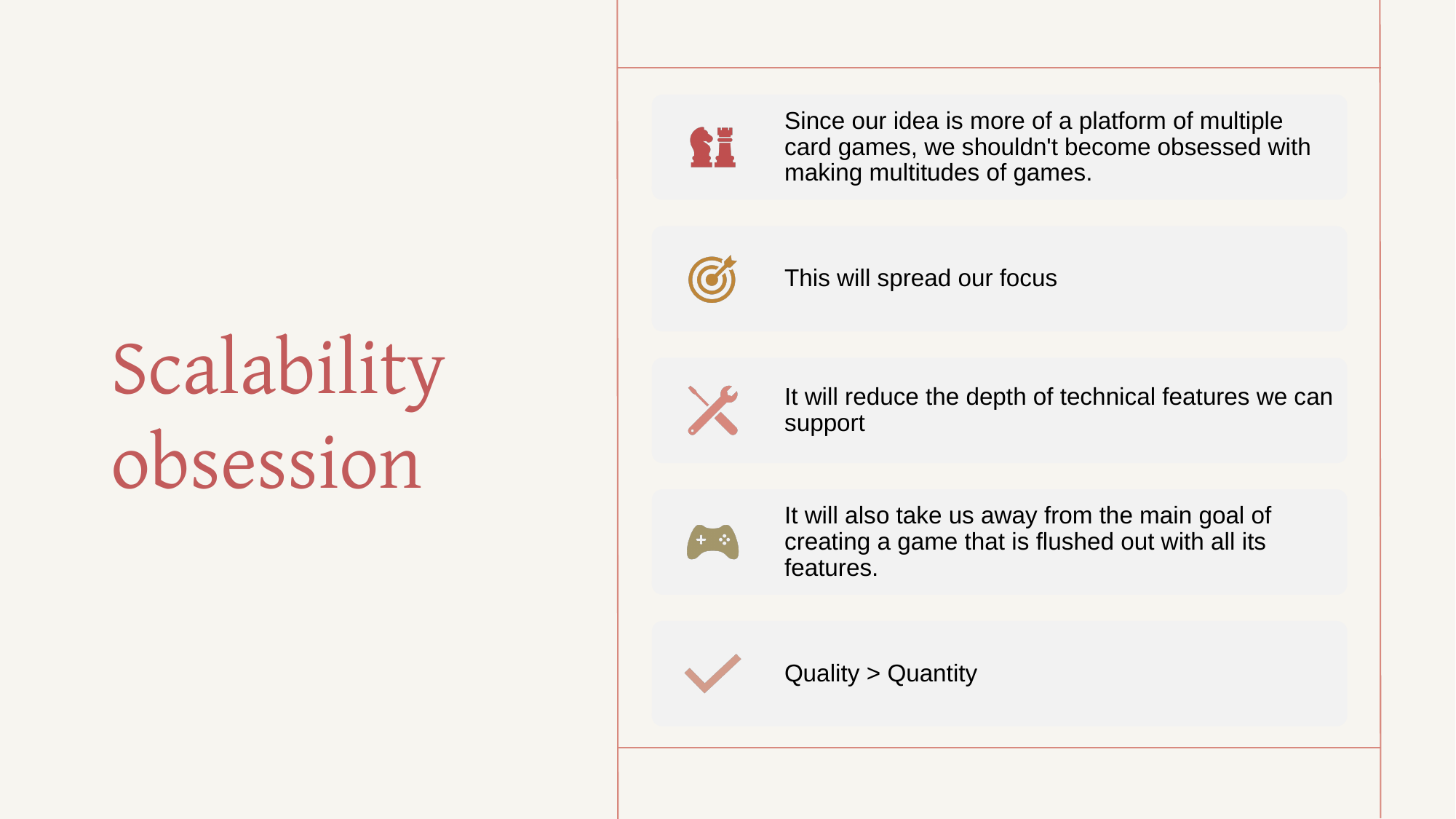

# Scalability obsession

Since our idea is more of a platform of multiple card games, we shouldn't become obsessed with making multitudes of games.

This will spread our focus

It will reduce the depth of technical features we can support

It will also take us away from the main goal of creating a game that is flushed out with all its features.

Quality > Quantity